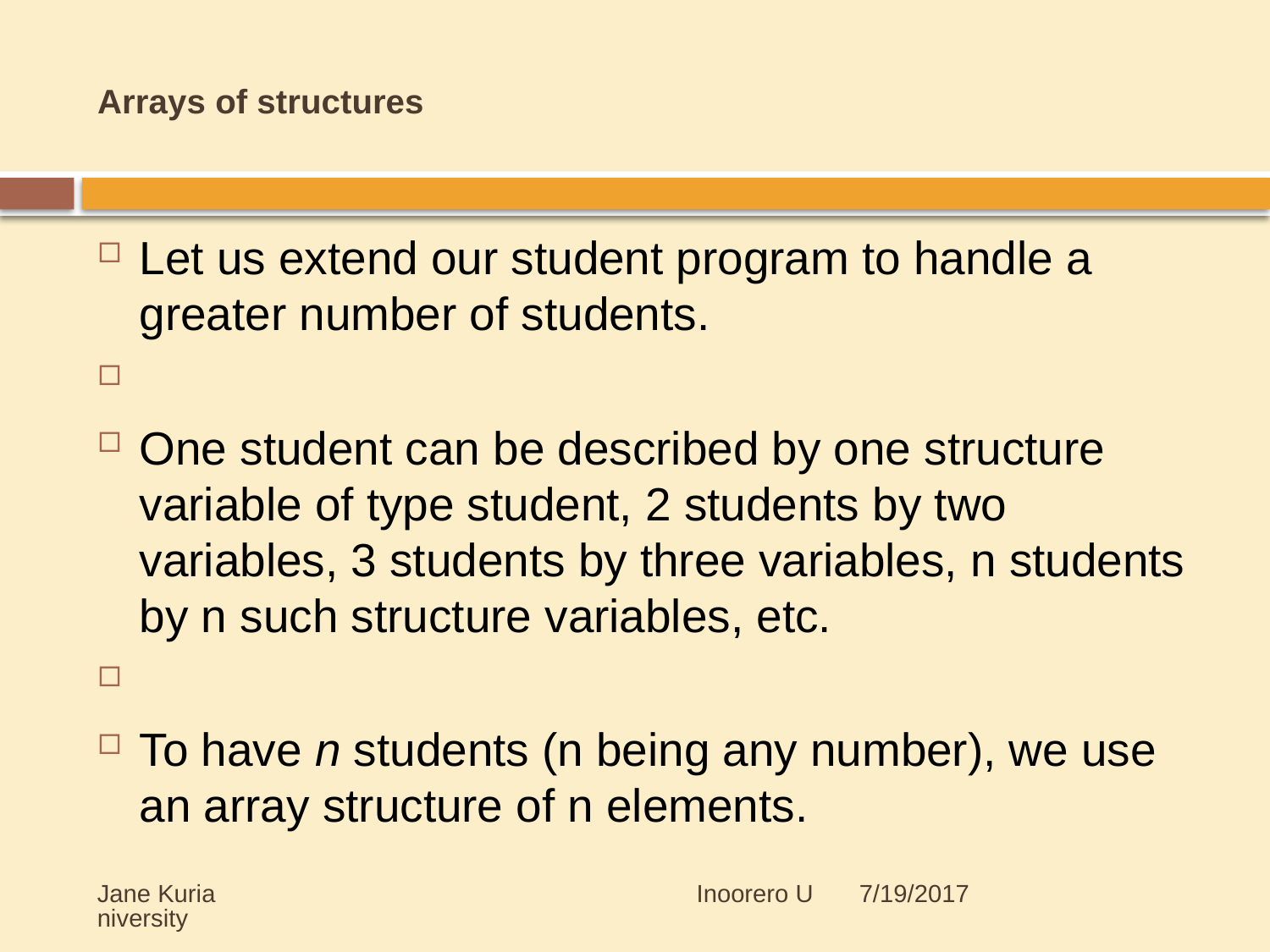

# Arrays of structures
21
Let us extend our student program to handle a greater number of students.

One student can be described by one structure variable of type student, 2 students by two variables, 3 students by three variables, n students by n such structure variables, etc.

To have n students (n being any number), we use an array structure of n elements.

Jane Kuria                                                                     Inoorero University
7/19/2017